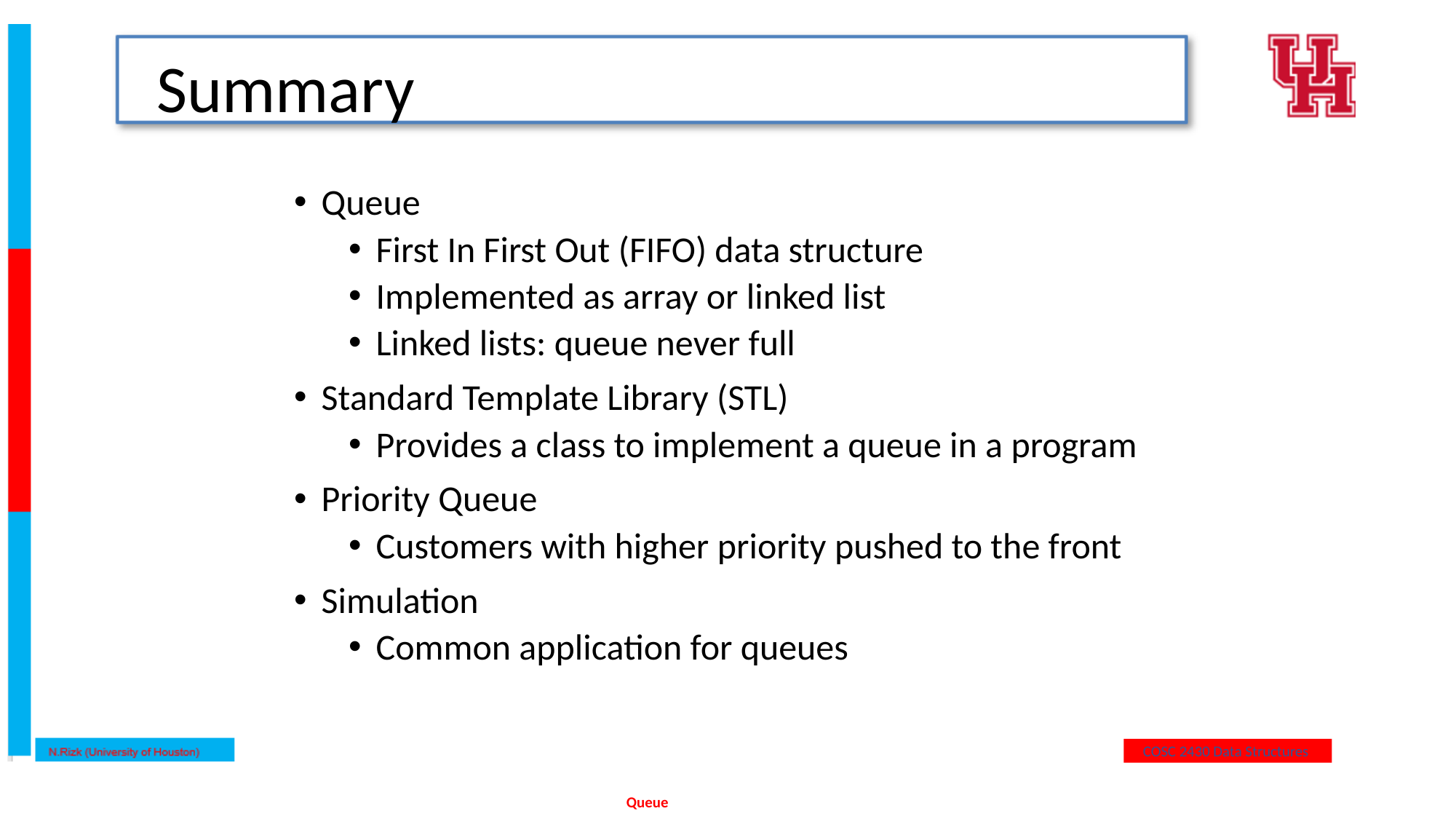

# Summary
Queue
First In First Out (FIFO) data structure
Implemented as array or linked list
Linked lists: queue never full
Standard Template Library (STL)
Provides a class to implement a queue in a program
Priority Queue
Customers with higher priority pushed to the front
Simulation
Common application for queues